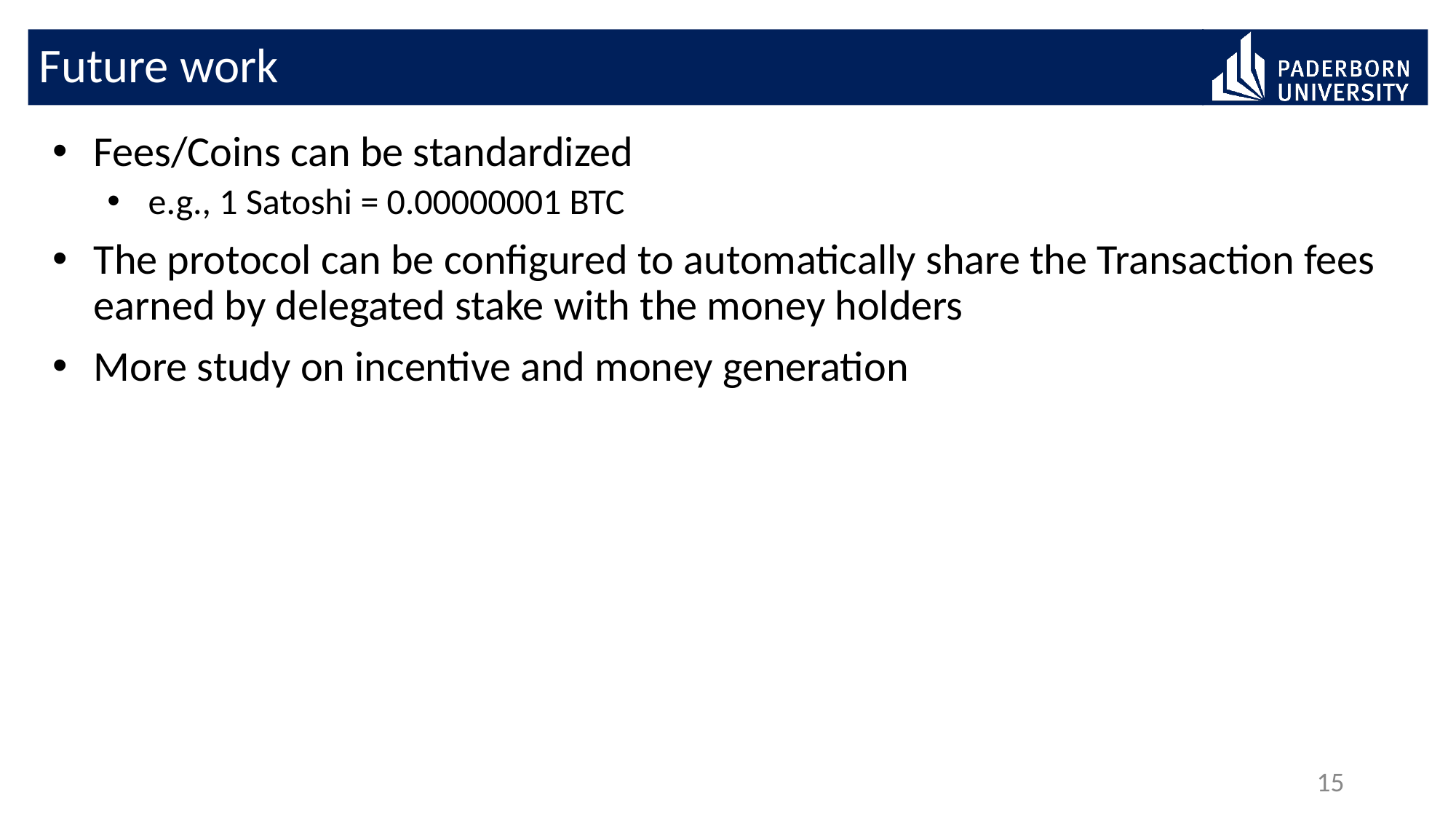

# Future work
Fees/Coins can be standardized
e.g., 1 Satoshi = 0.00000001 BTC
The protocol can be configured to automatically share the Transaction fees earned by delegated stake with the money holders
More study on incentive and money generation

15